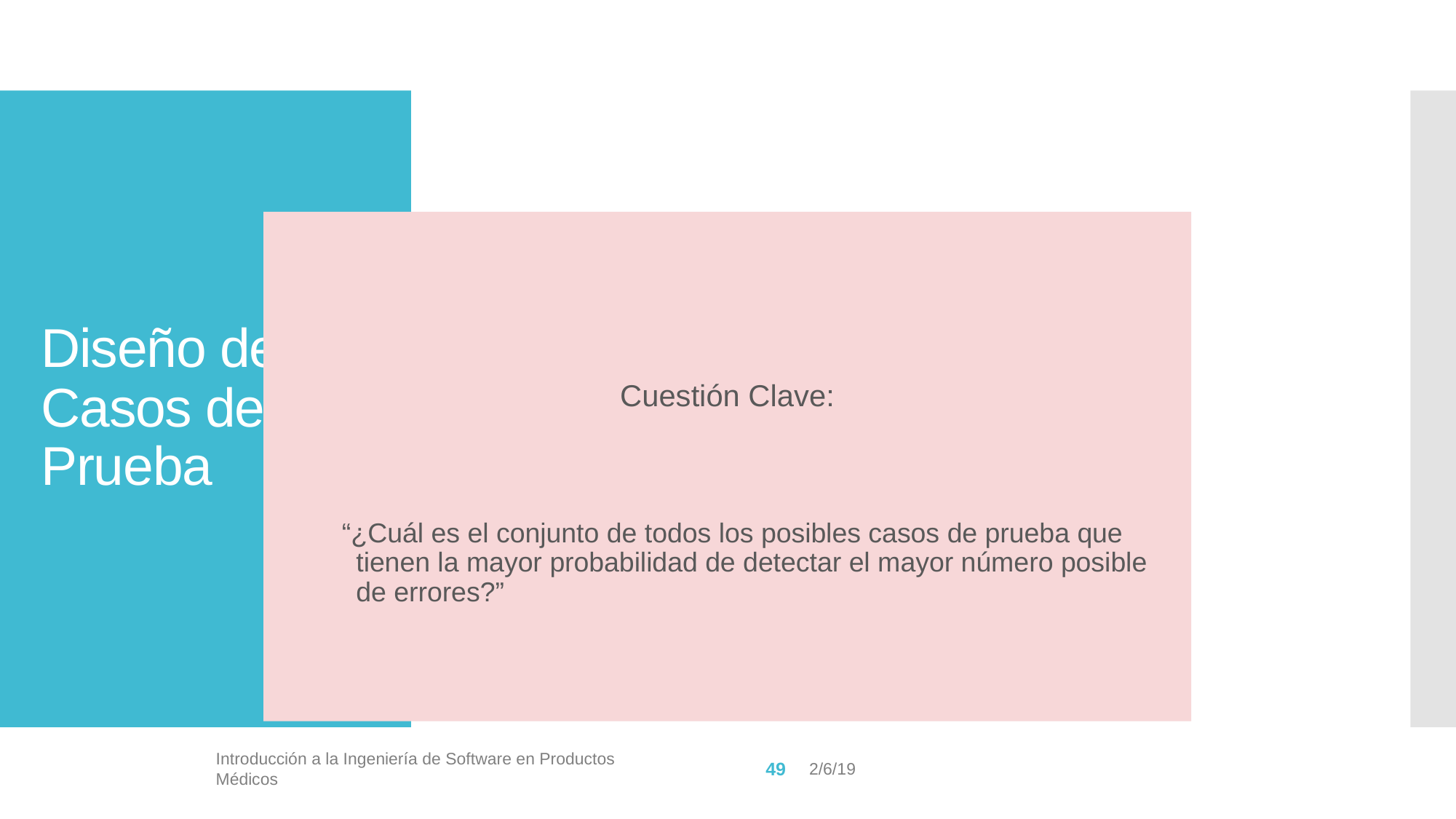

# Diseño de Casos de Prueba

Cuestión Clave:

 “¿Cuál es el conjunto de todos los posibles casos de prueba que tienen la mayor probabilidad de detectar el mayor número posible de errores?”
49
Introducción a la Ingeniería de Software en Productos Médicos
2/6/19